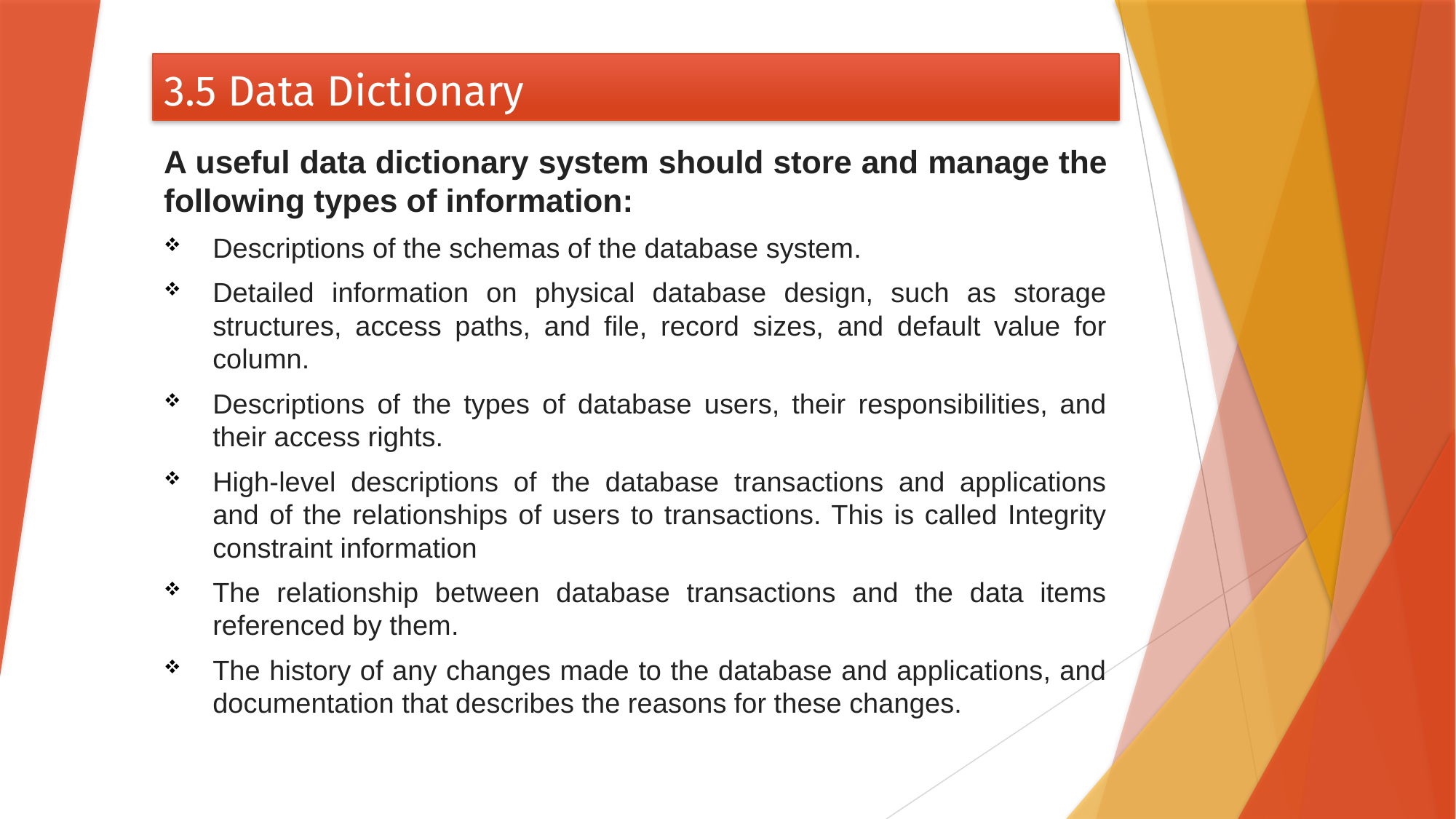

# 3.5 Data Dictionary
A useful data dictionary system should store and manage the following types of information:
Descriptions of the schemas of the database system.
Detailed information on physical database design, such as storage structures, access paths, and file, record sizes, and default value for column.
Descriptions of the types of database users, their responsibilities, and their access rights.
High-level descriptions of the database transactions and applications and of the relationships of users to transactions. This is called Integrity constraint information
The relationship between database transactions and the data items referenced by them.
The history of any changes made to the database and applications, and documentation that describes the reasons for these changes.